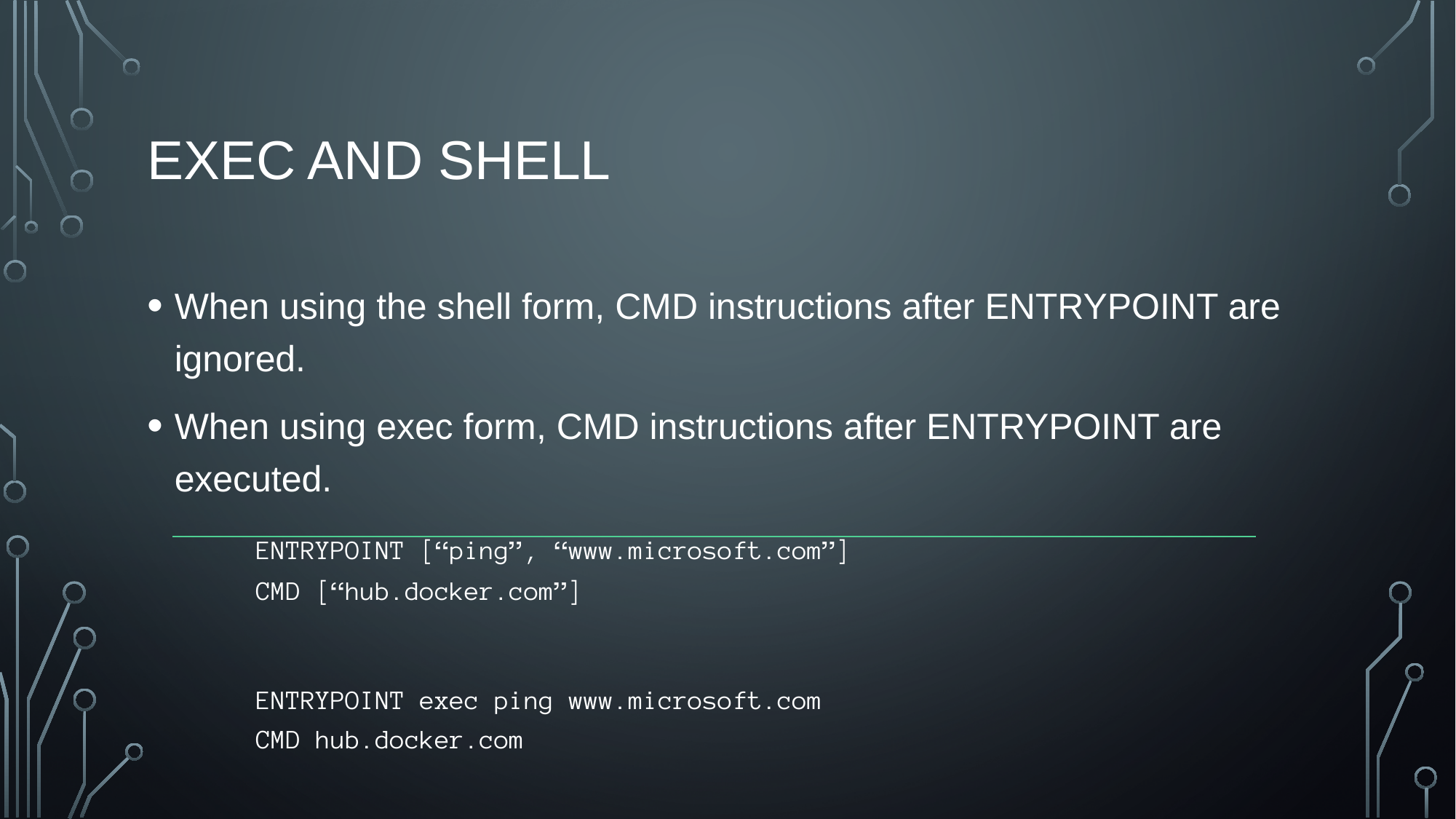

# EXEC and SHELL
When using the shell form, CMD instructions after ENTRYPOINT are ignored.
When using exec form, CMD instructions after ENTRYPOINT are executed.
	ENTRYPOINT [“ping”, “www.microsoft.com”]
	CMD [“hub.docker.com”]

	ENTRYPOINT exec ping www.microsoft.com
	CMD hub.docker.com